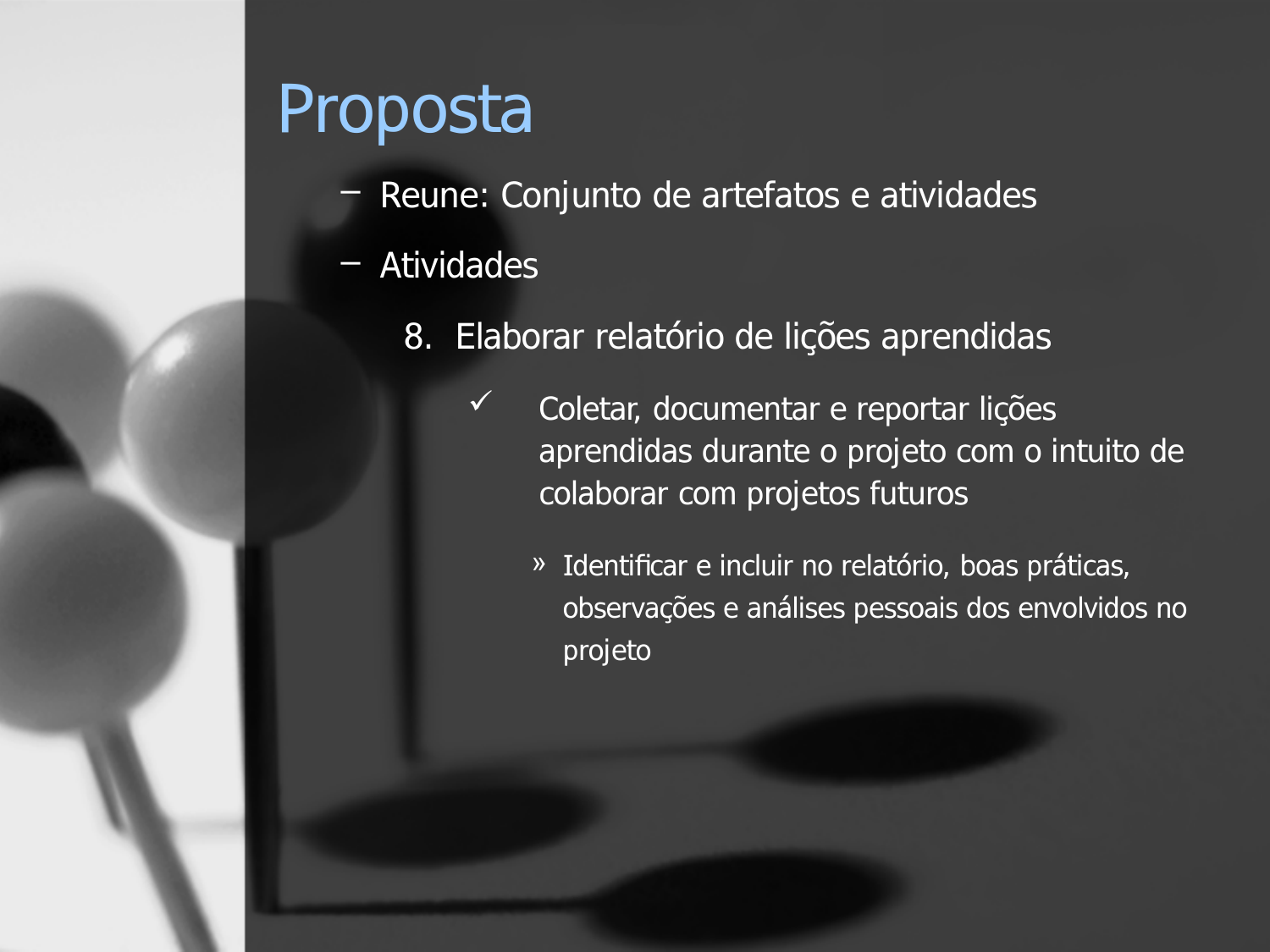

# Proposta
Reune: Conjunto de artefatos e atividades
Atividades
8.  Elaborar relatório de lições aprendidas
Coletar, documentar e reportar lições aprendidas durante o projeto com o intuito de colaborar com projetos futuros
Identificar e incluir no relatório, boas práticas, observações e análises pessoais dos envolvidos no projeto